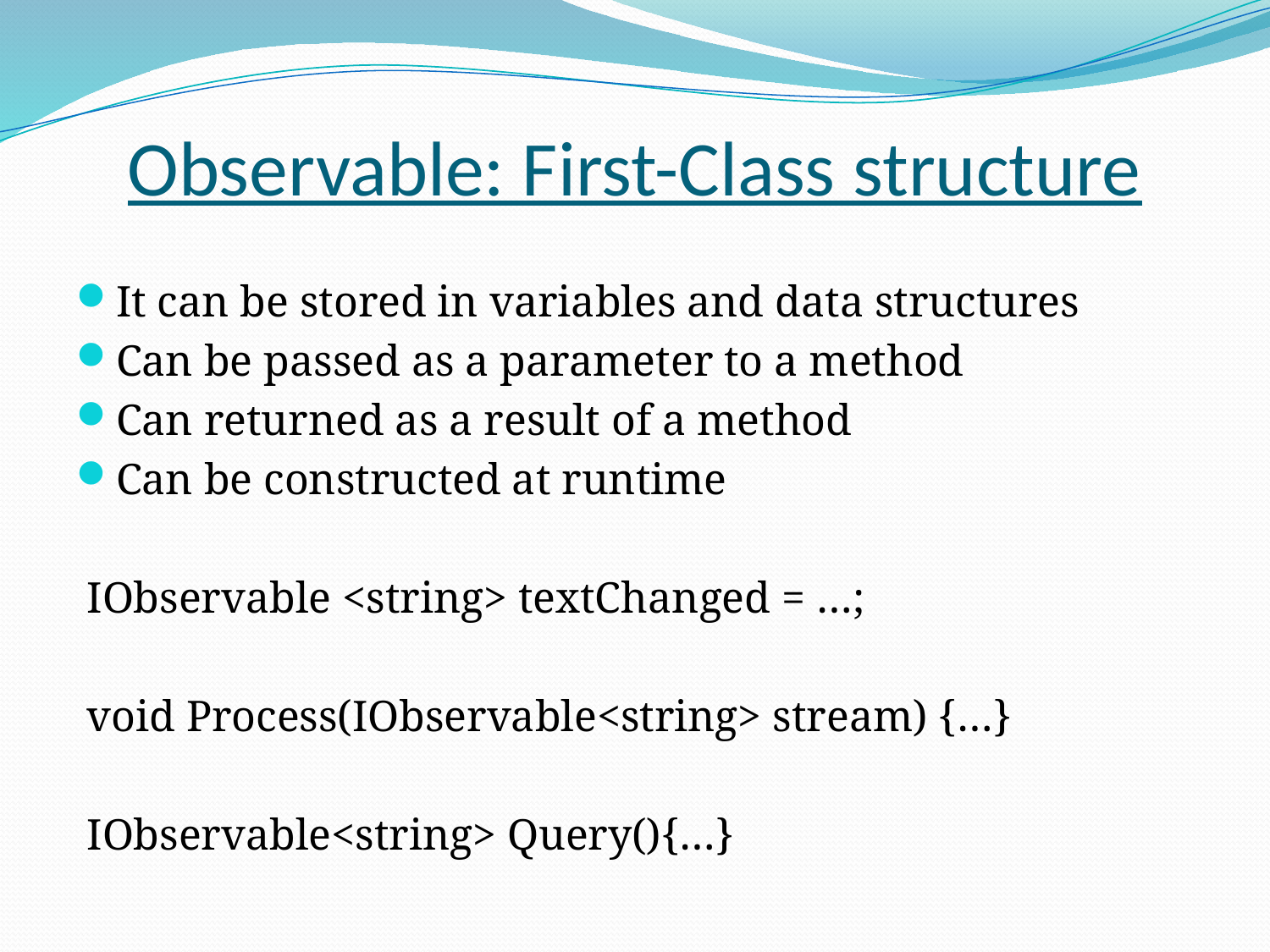

# Observable: First-Class structure
It can be stored in variables and data structures
Can be passed as a parameter to a method
Can returned as a result of a method
Can be constructed at runtime

 IObservable <string> textChanged = …;

 void Process(IObservable<string> stream) {…}

 IObservable<string> Query(){…}